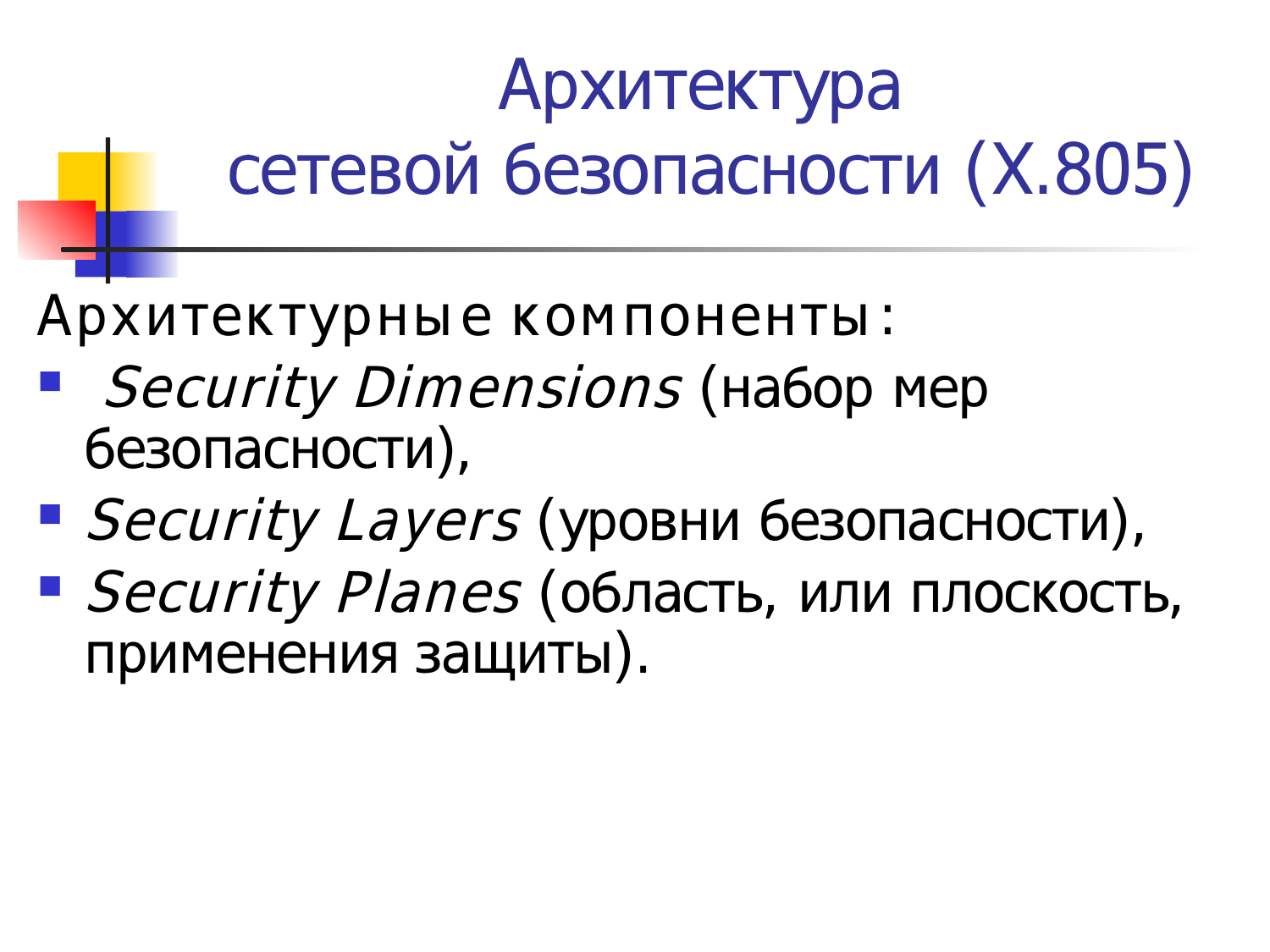

# Архитектура сетевой безопасности (X.805)
Архитектурные компоненты:
 Security Dimensions (набор мер безопасности),
Security Layers (уровни безопасности),
Security Planes (область, или плоскость, применения защиты).